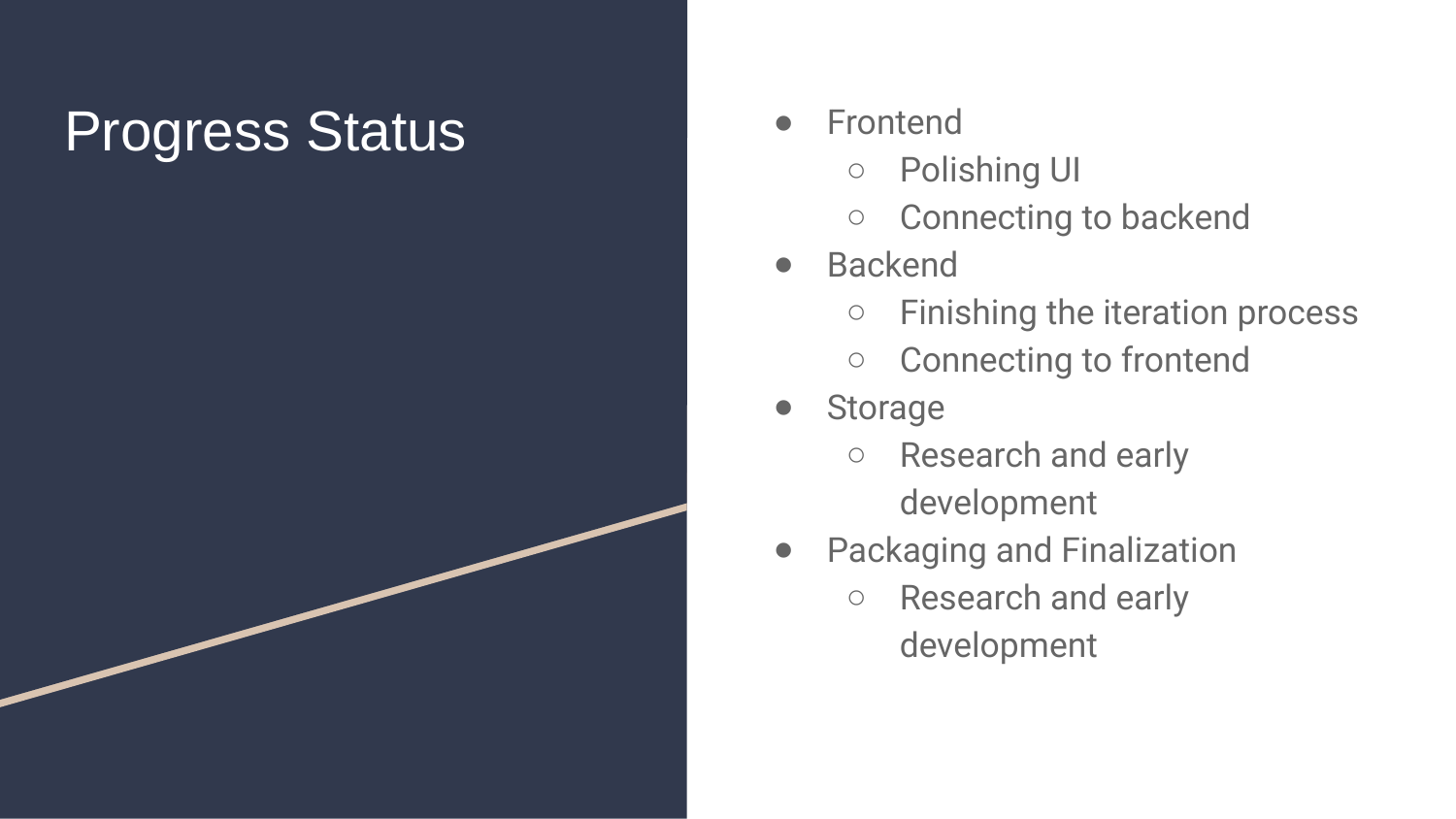

# Progress Status
Frontend
Polishing UI
Connecting to backend
Backend
Finishing the iteration process
Connecting to frontend
Storage
Research and early development
Packaging and Finalization
Research and early development